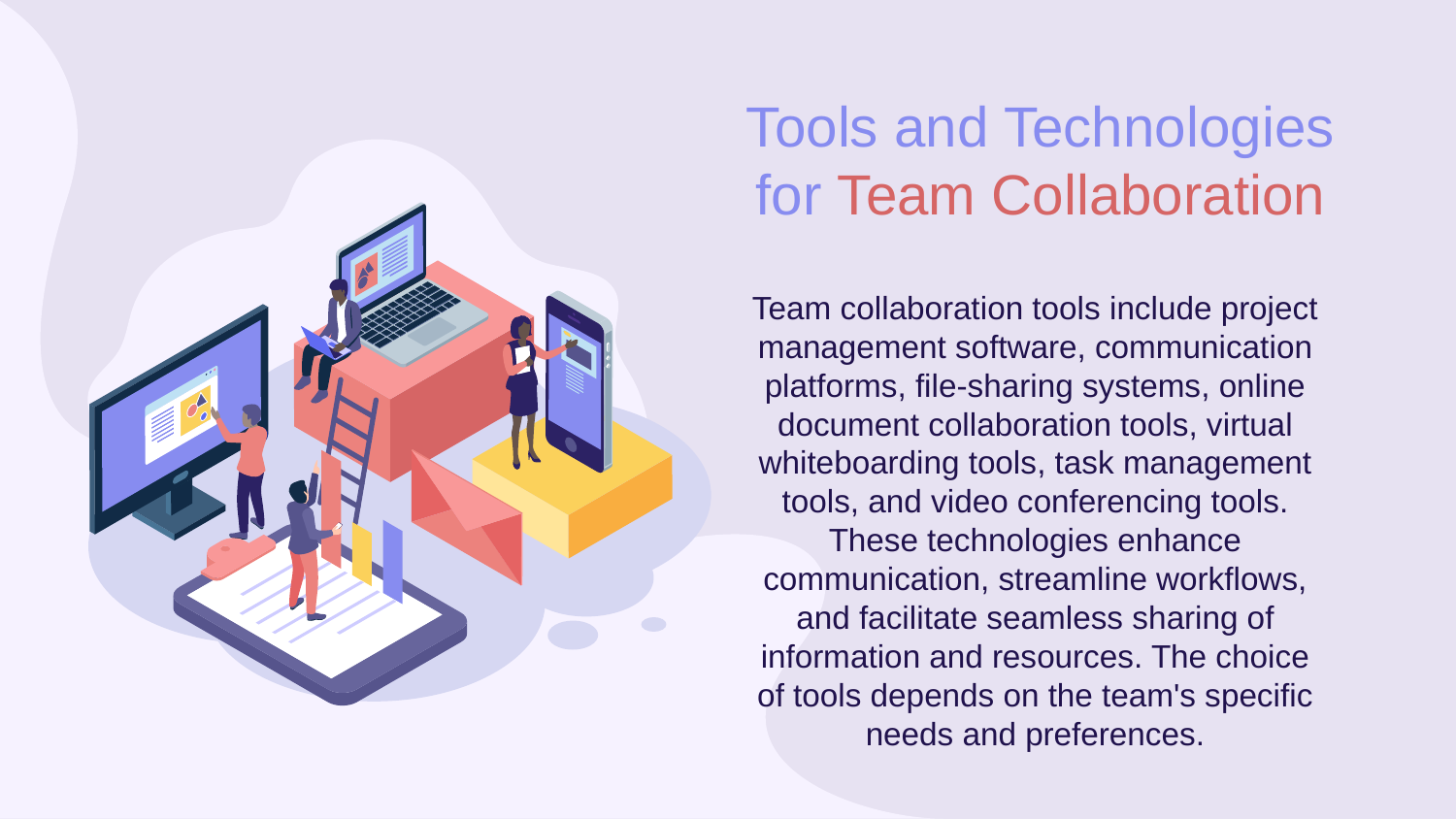

# Tools and Technologies for Team Collaboration

Team collaboration tools include project management software, communication platforms, file-sharing systems, online document collaboration tools, virtual whiteboarding tools, task management tools, and video conferencing tools. These technologies enhance communication, streamline workflows, and facilitate seamless sharing of information and resources. The choice of tools depends on the team's specific needs and preferences.